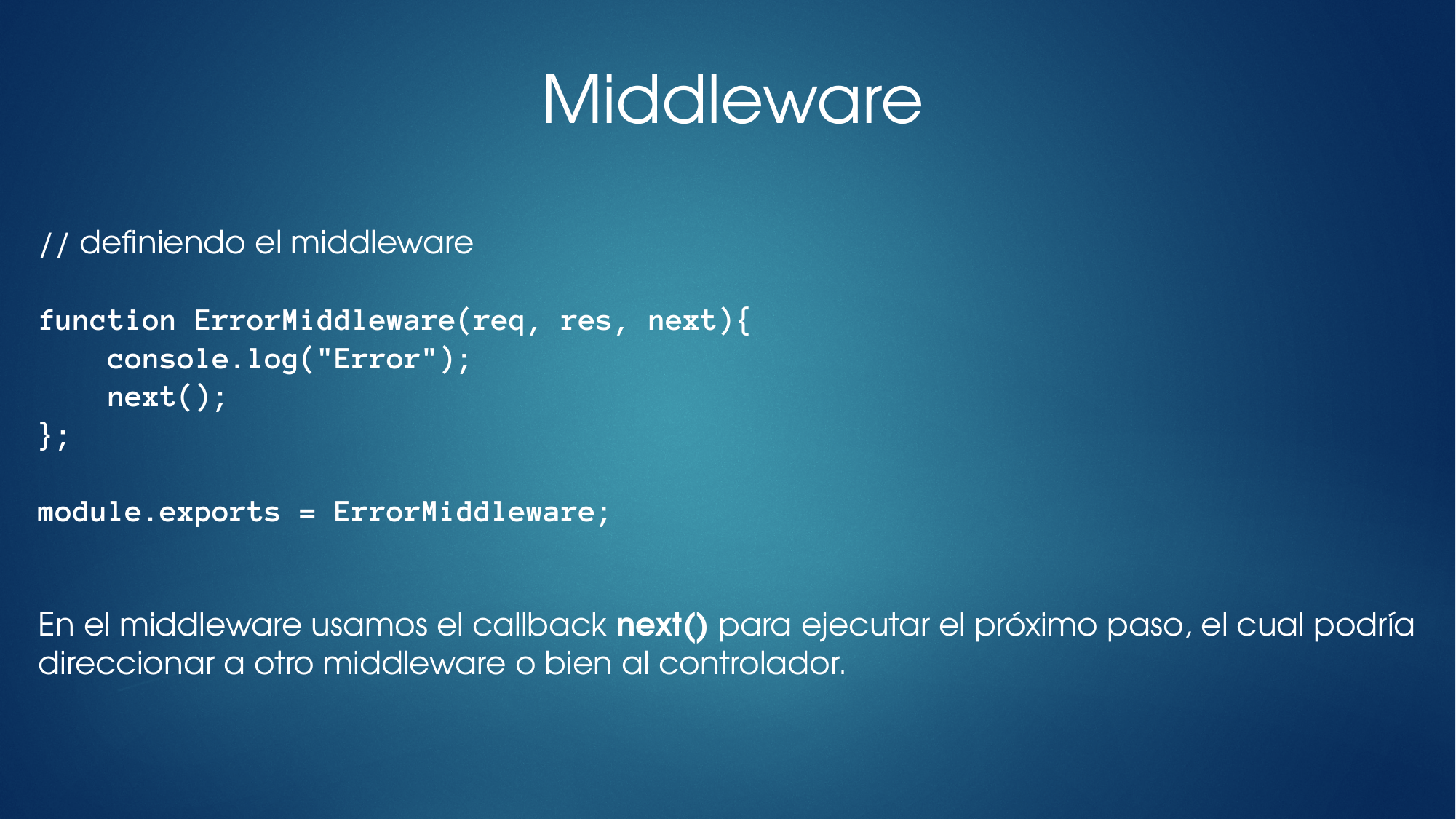

Middleware
// definiendo el middleware

function ErrorMiddleware(req, res, next){
    console.log("Error");
    next();
};
module.exports = ErrorMiddleware;

En el middleware usamos el callback next() para ejecutar el próximo paso, el cual podría direccionar a otro middleware o bien al controlador.